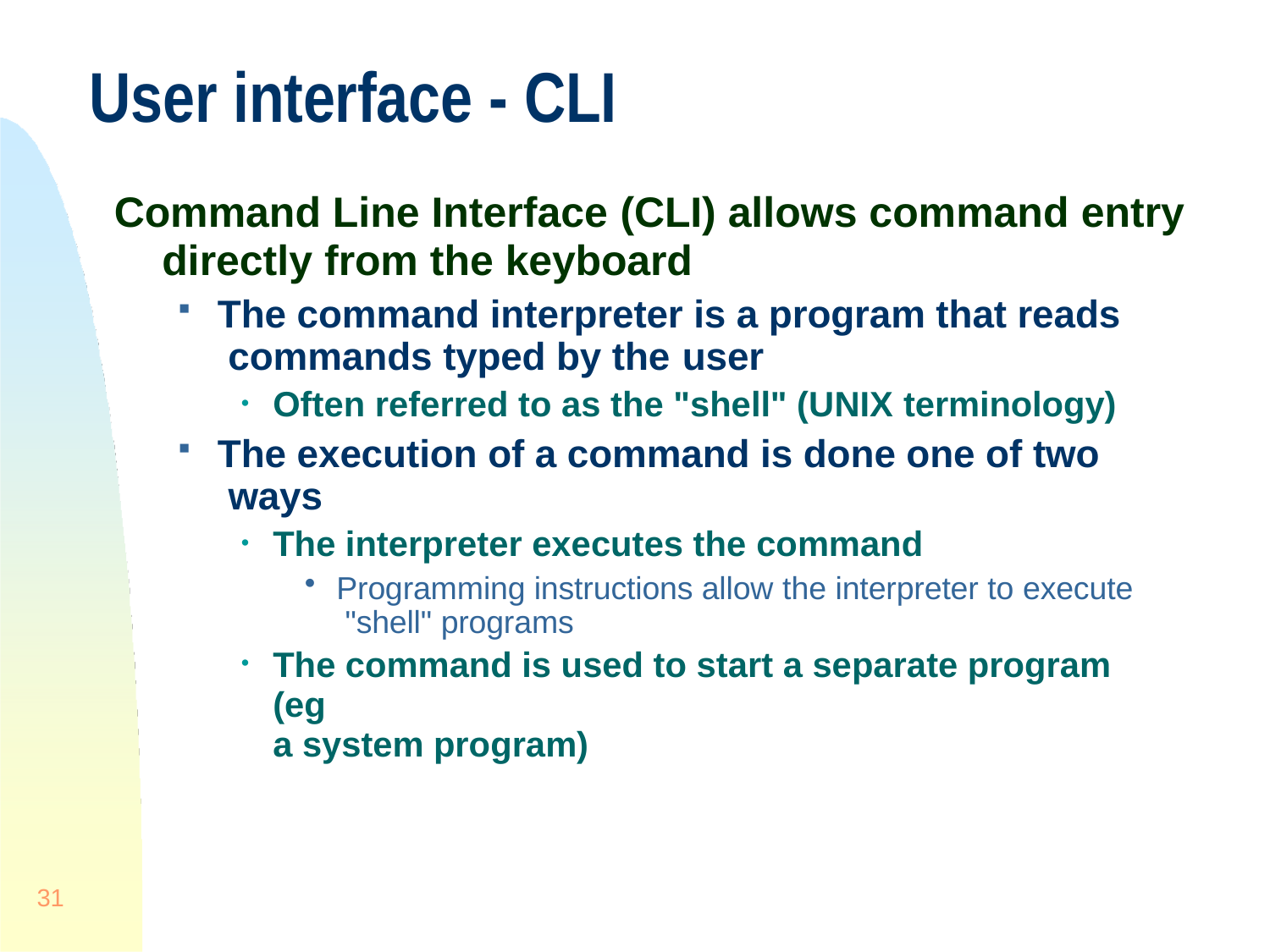

# User interface - CLI
Command Line Interface (CLI) allows command entry
directly from the keyboard
The command interpreter is a program that reads  commands typed by the user
Often referred to as the "shell" (UNIX terminology)
The execution of a command is done one of two  ways
The interpreter executes the command
Programming instructions allow the interpreter to execute  "shell" programs
The command is used to start a separate program (eg
a system program)
31